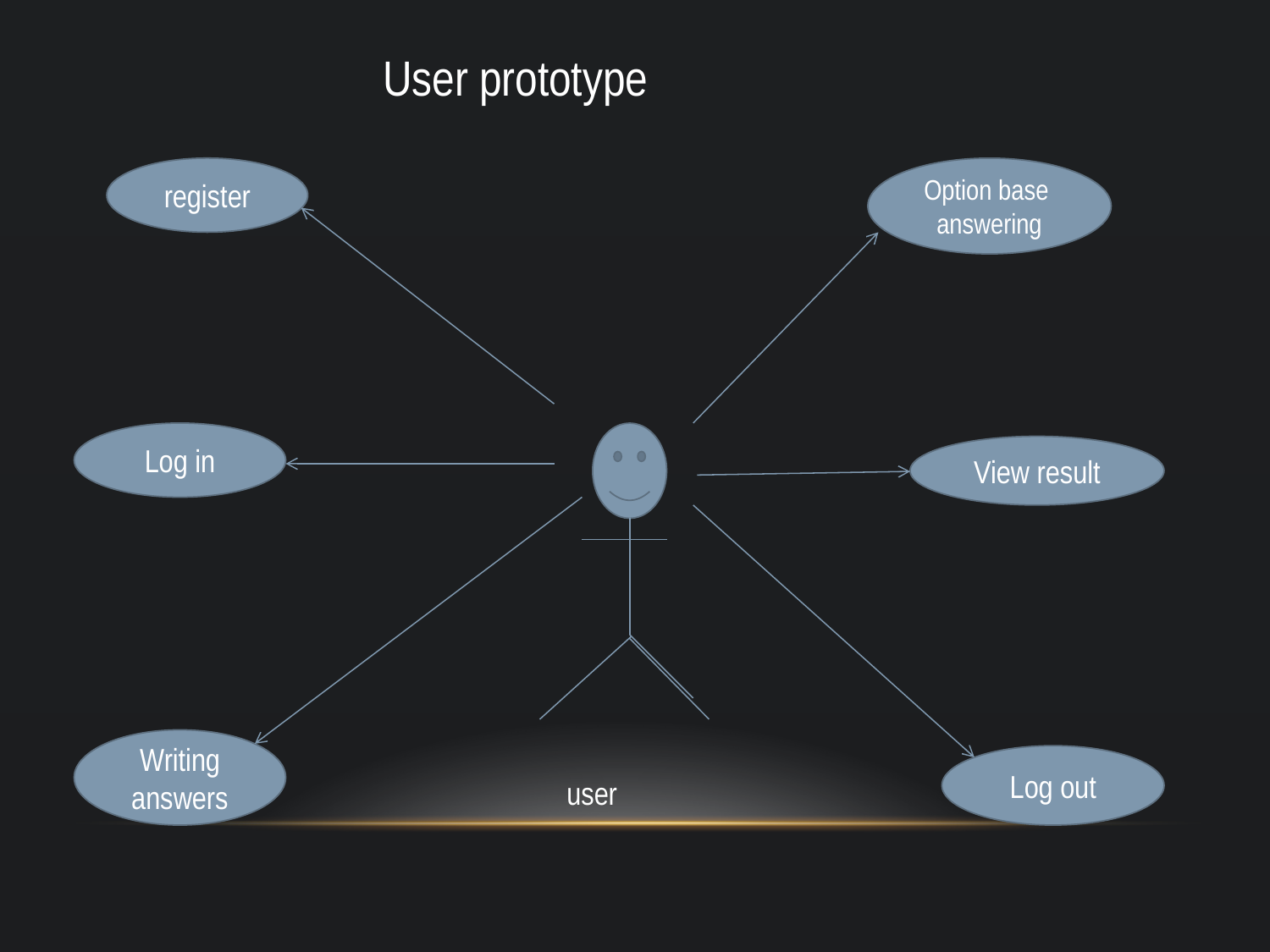

User prototype
register
Option base  answering
Log in

View result
Writing answers
Log out
user